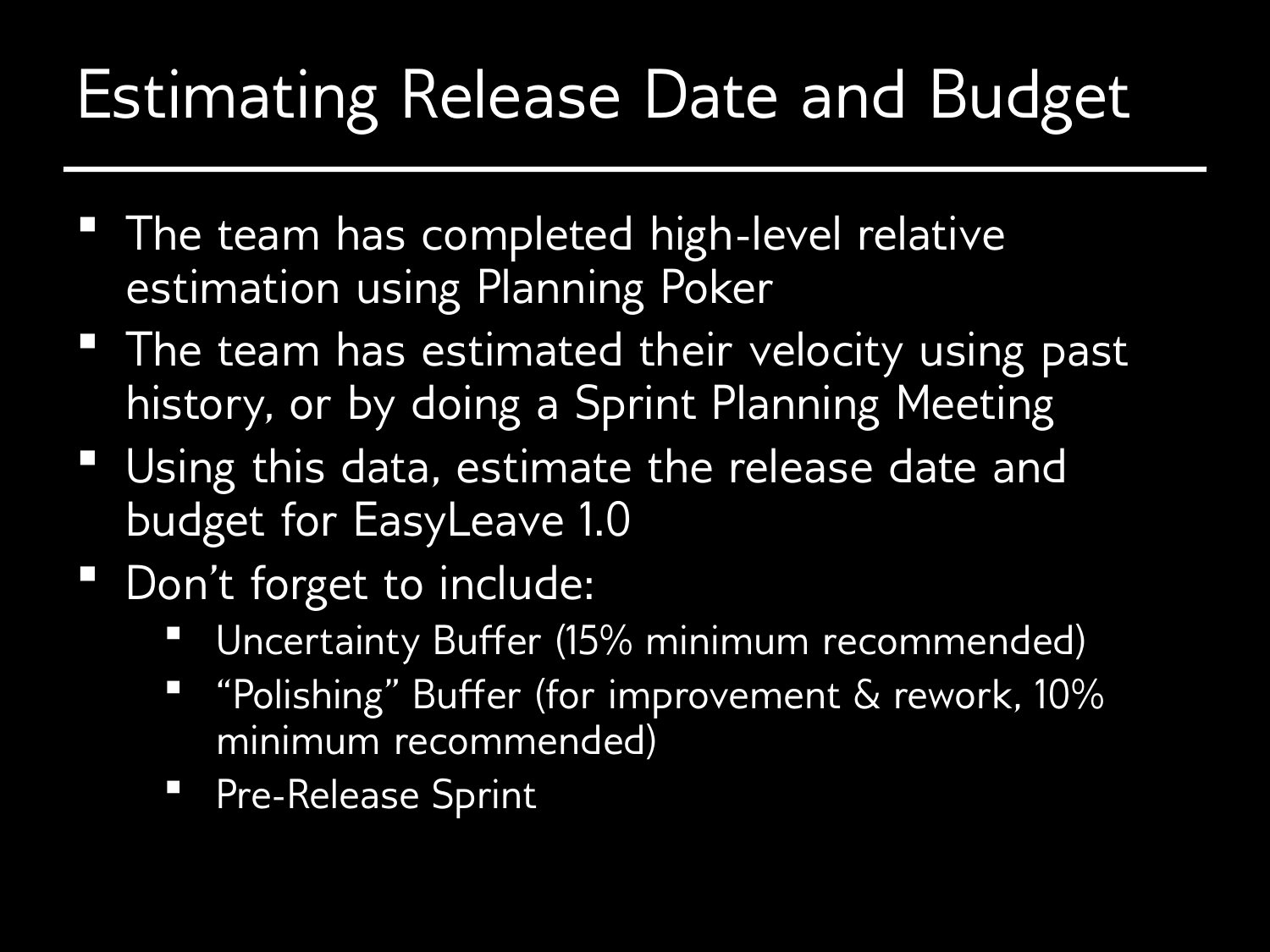

# Estimating Release Date and Budget
The team has completed high-level relative estimation using Planning Poker
The team has estimated their velocity using past history, or by doing a Sprint Planning Meeting
Using this data, estimate the release date and budget for EasyLeave 1.0
Don’t forget to include:
Uncertainty Buffer (15% minimum recommended)
“Polishing” Buffer (for improvement & rework, 10% minimum recommended)
Pre-Release Sprint